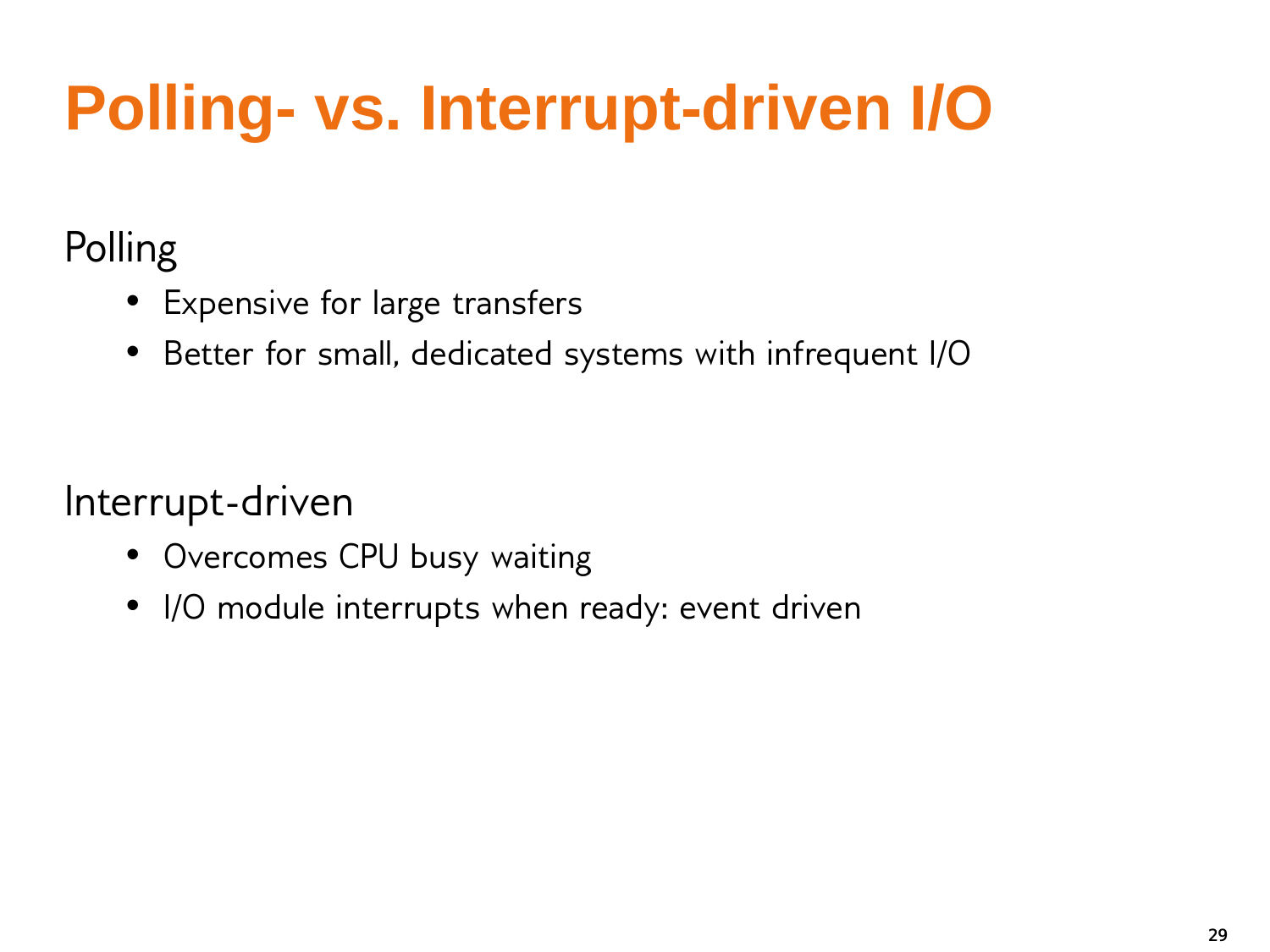

# Polling- vs. Interrupt-driven I/O
Polling
Expensive for large transfers
Better for small, dedicated systems with infrequent I/O

Interrupt-driven
Overcomes CPU busy waiting
I/O module interrupts when ready: event driven